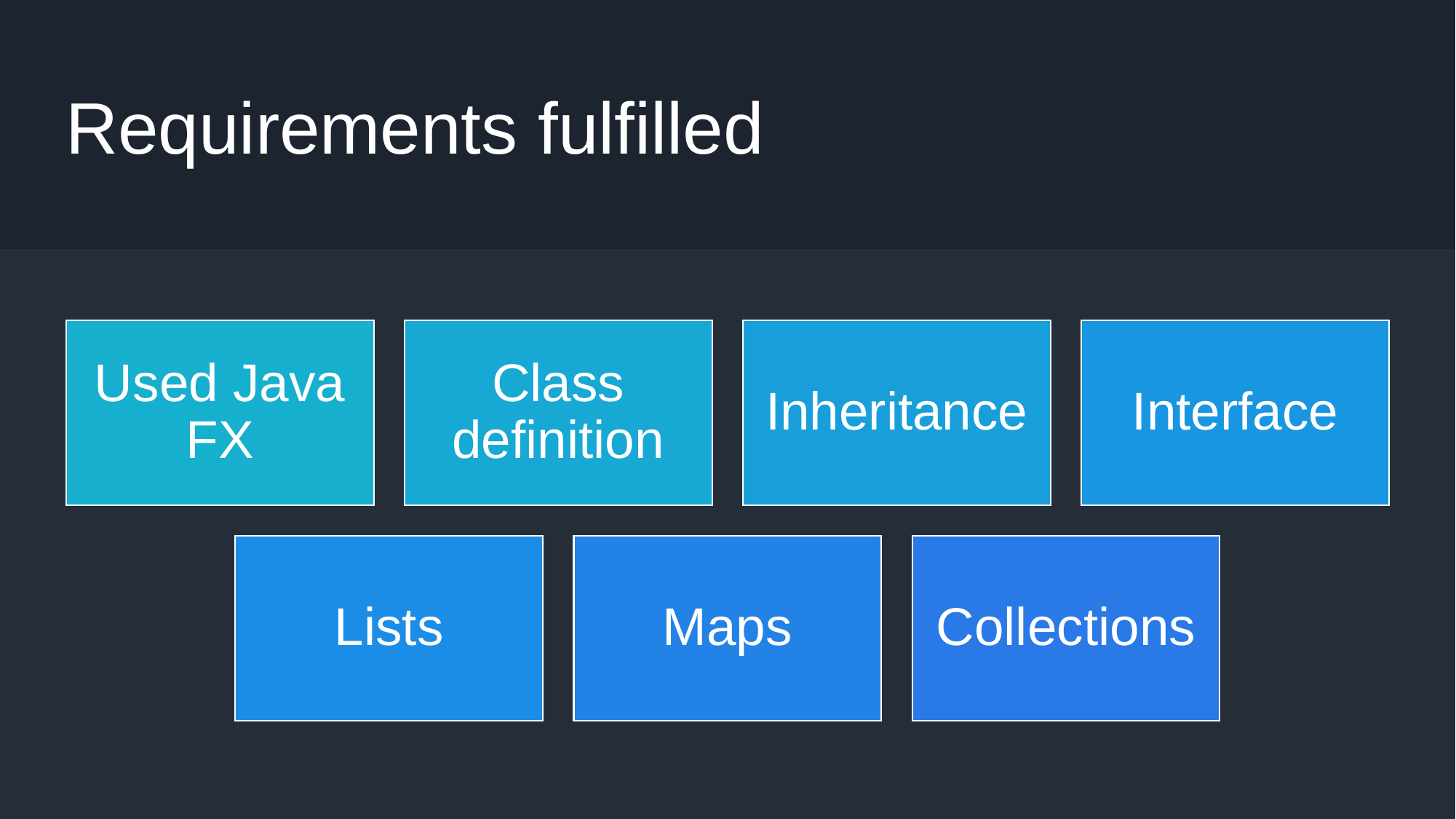

# Requirements fulfilled

Used Java FX
Class definition
Inheritance
Interface
Lists
Maps
Collections